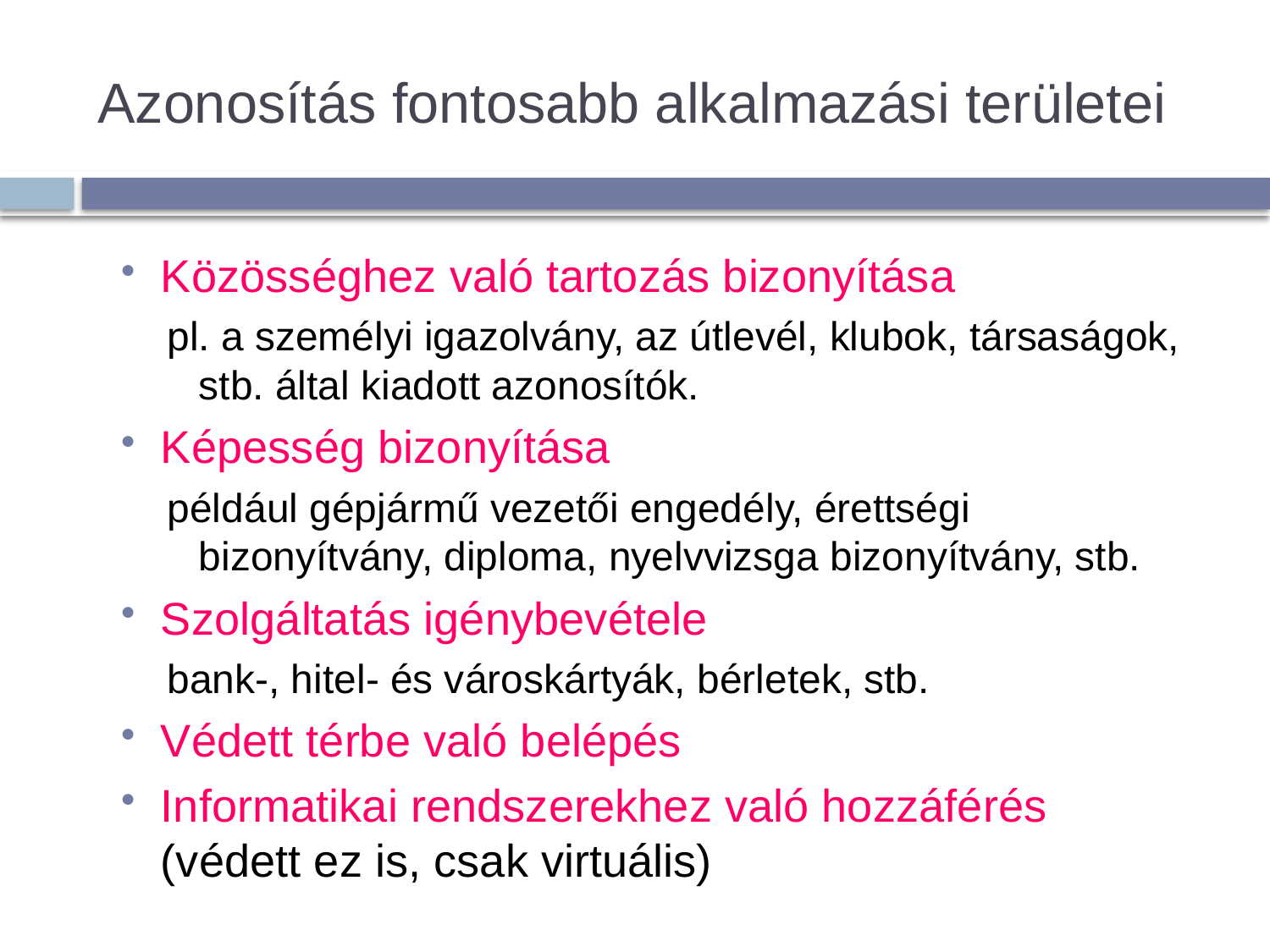

# Azonosítás fontosabb alkalmazási területei
Közösséghez való tartozás bizonyítása
pl. a személyi igazolvány, az útlevél, klubok, társaságok, stb. által kiadott azonosítók.
Képesség bizonyítása
például gépjármű vezetői engedély, érettségi bizonyítvány, diploma, nyelvvizsga bizonyítvány, stb.
Szolgáltatás igénybevétele
bank-, hitel- és városkártyák, bérletek, stb.
Védett térbe való belépés
Informatikai rendszerekhez való hozzáférés (védett ez is, csak virtuális)